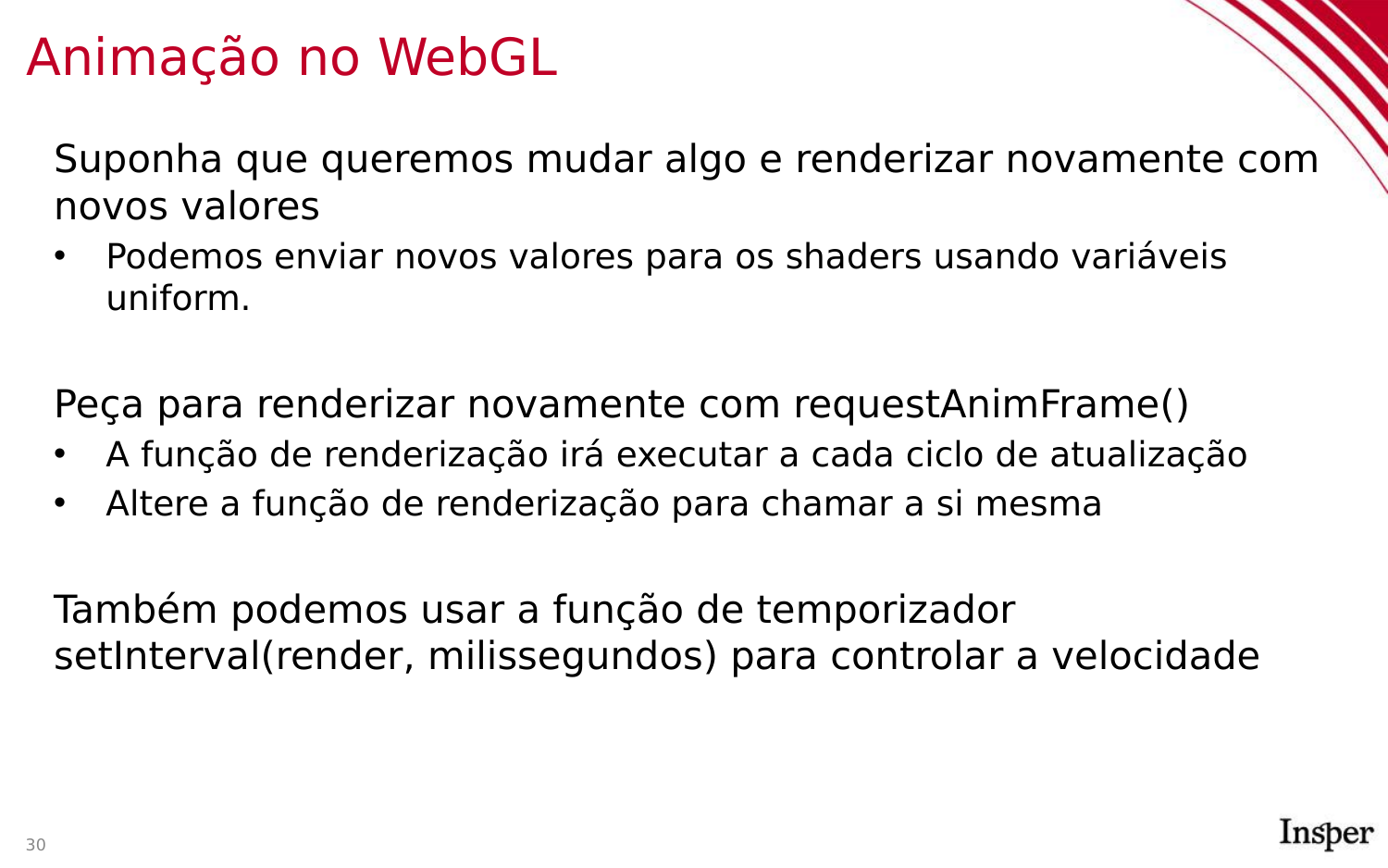

# Animação no WebGL
Suponha que queremos mudar algo e renderizar novamente com novos valores
Podemos enviar novos valores para os shaders usando variáveis uniform.

Peça para renderizar novamente com requestAnimFrame()
A função de renderização irá executar a cada ciclo de atualização
Altere a função de renderização para chamar a si mesma

Também podemos usar a função de temporizador setInterval(render, milissegundos) para controlar a velocidade

30